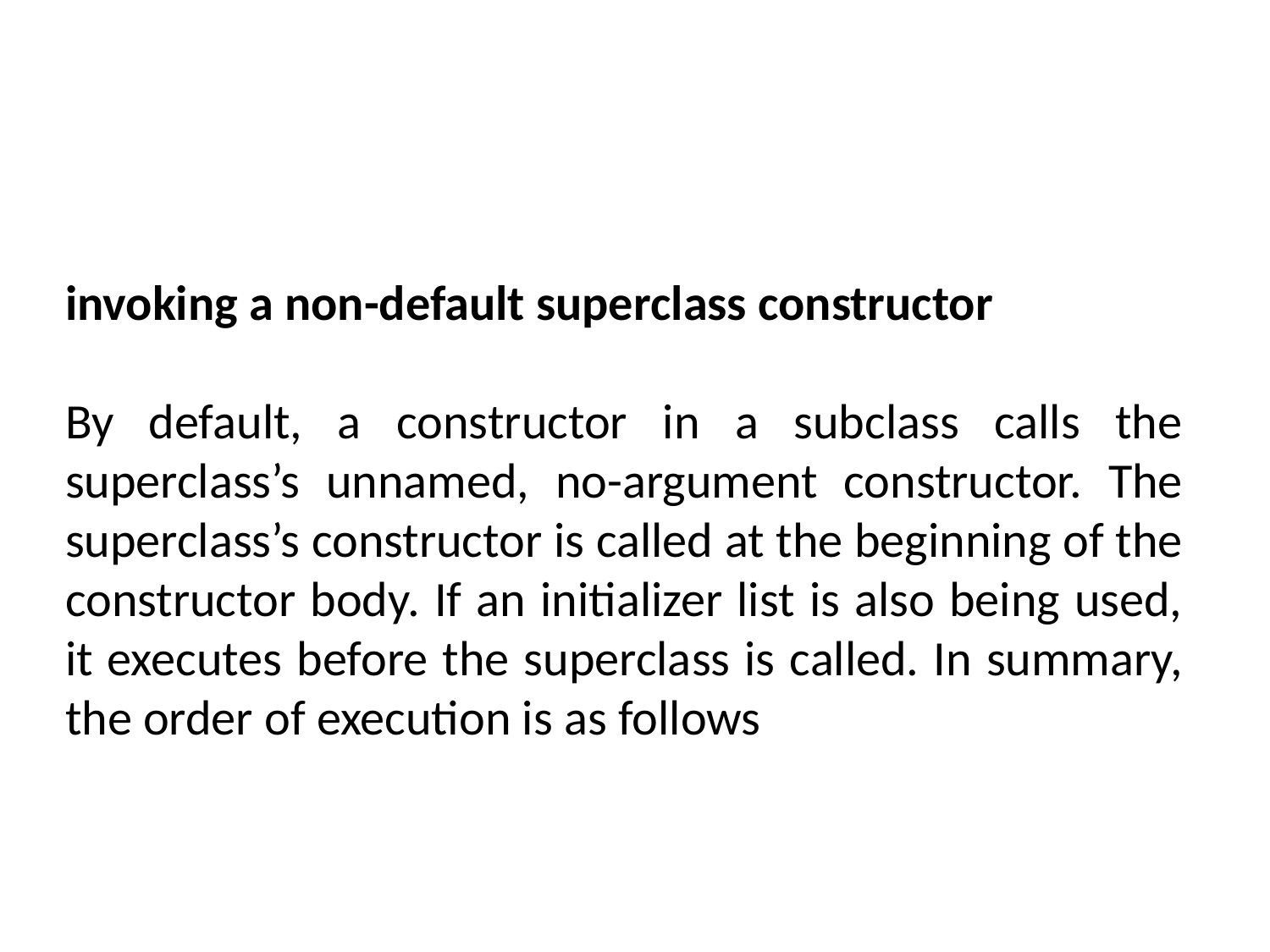

invoking a non-default superclass constructor

By default, a constructor in a subclass calls the superclass’s unnamed, no-argument constructor. The superclass’s constructor is called at the beginning of the constructor body. If an initializer list is also being used, it executes before the superclass is called. In summary, the order of execution is as follows